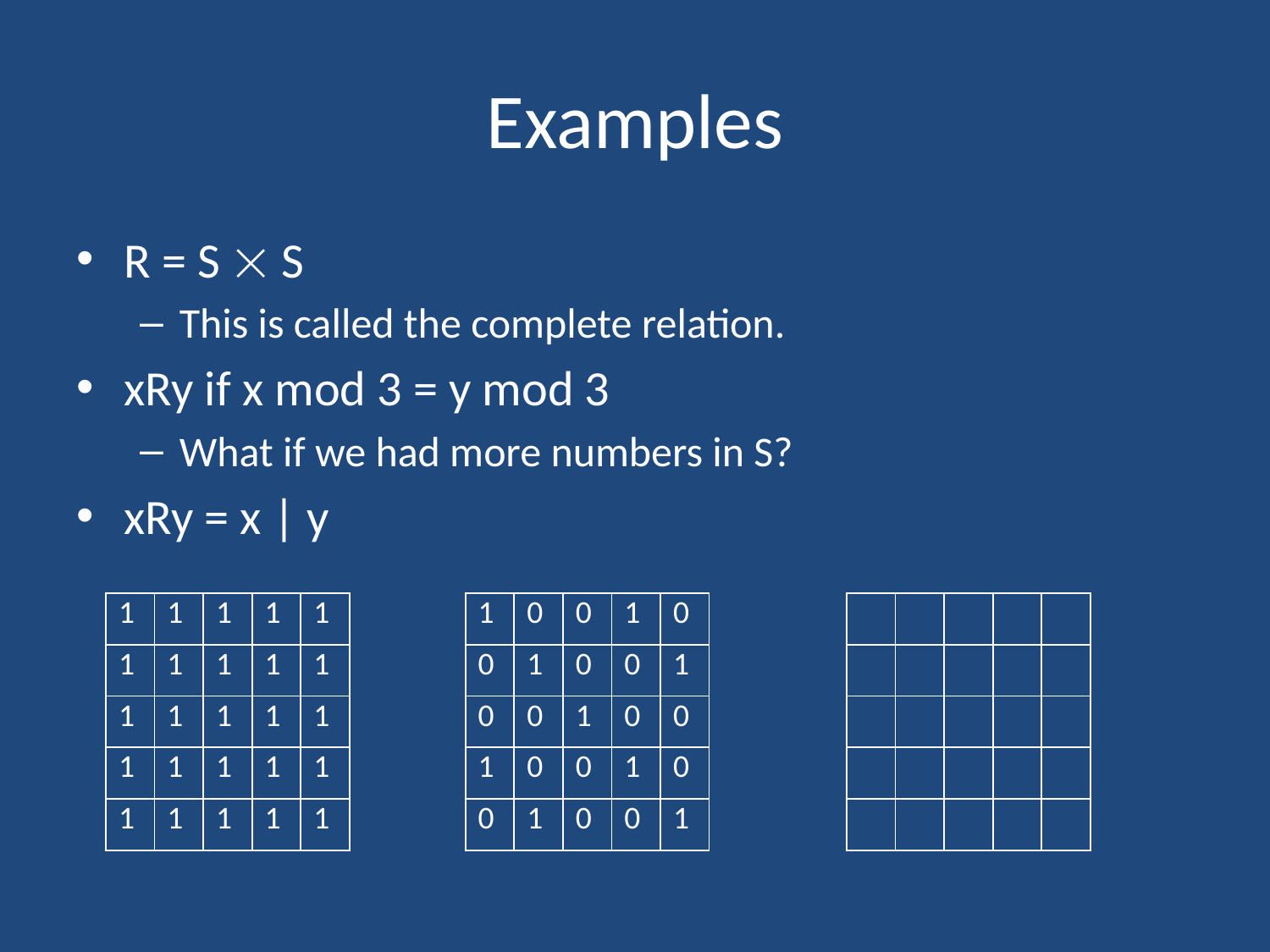

# Examples
R = S × S
This is called the complete relation.
xRy if x mod 3 = y mod 3
What if we had more numbers in S?
xRy = x | y

| 1 | 1 | 1 | 1 | 1 |
| --- | --- | --- | --- | --- |
| 1 | 1 | 1 | 1 | 1 |
| 1 | 1 | 1 | 1 | 1 |
| 1 | 1 | 1 | 1 | 1 |
| 1 | 1 | 1 | 1 | 1 |
| 1 | 0 | 0 | 1 | 0 |
| --- | --- | --- | --- | --- |
| 0 | 1 | 0 | 0 | 1 |
| 0 | 0 | 1 | 0 | 0 |
| 1 | 0 | 0 | 1 | 0 |
| 0 | 1 | 0 | 0 | 1 |
|  |  |  |  |  |
| --- | --- | --- | --- | --- |
|  |  |  |  |  |
|  |  |  |  |  |
|  |  |  |  |  |
|  |  |  |  |  |